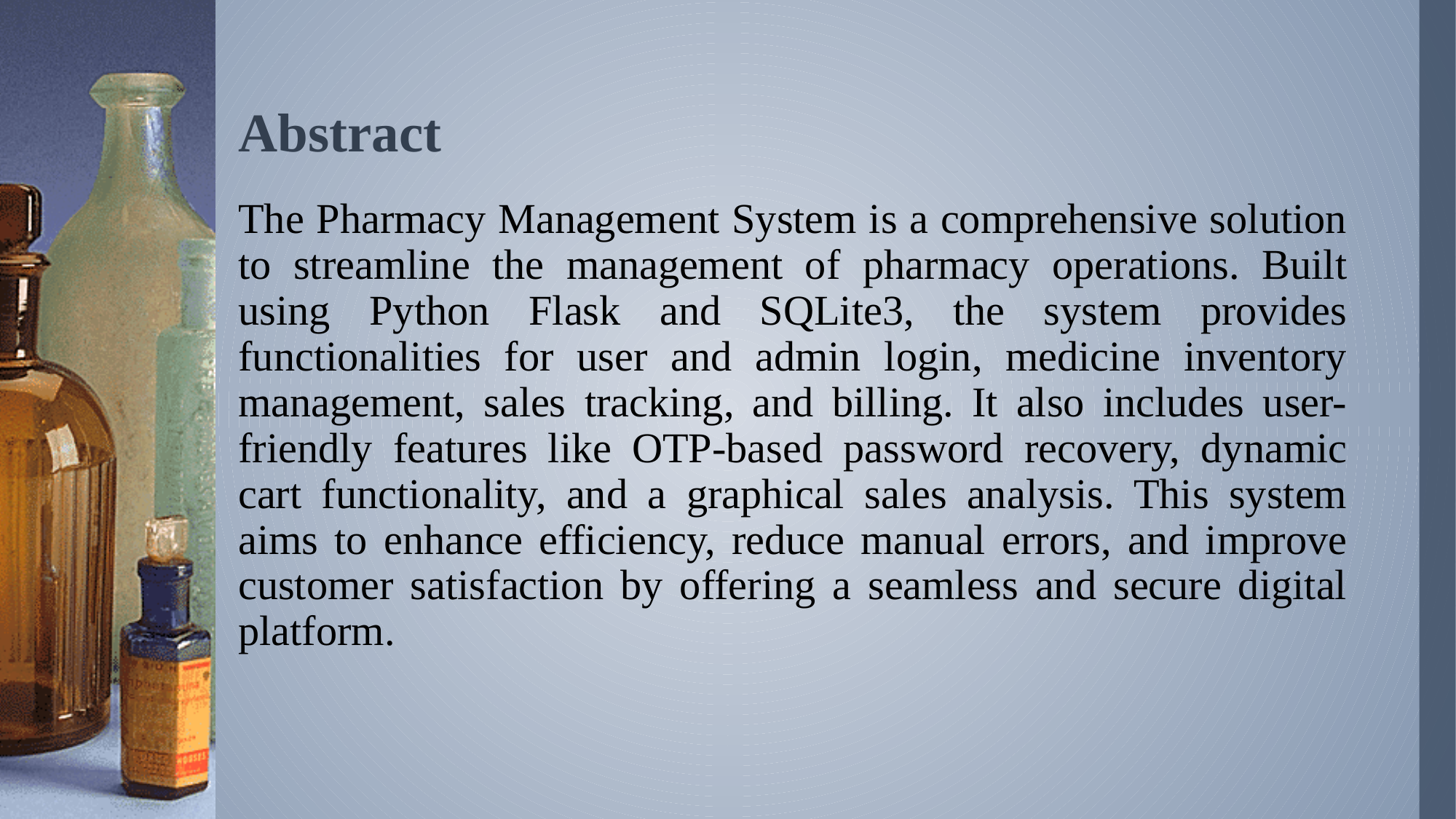

# Abstract
The Pharmacy Management System is a comprehensive solution to streamline the management of pharmacy operations. Built using Python Flask and SQLite3, the system provides functionalities for user and admin login, medicine inventory management, sales tracking, and billing. It also includes user-friendly features like OTP-based password recovery, dynamic cart functionality, and a graphical sales analysis. This system aims to enhance efficiency, reduce manual errors, and improve customer satisfaction by offering a seamless and secure digital platform.